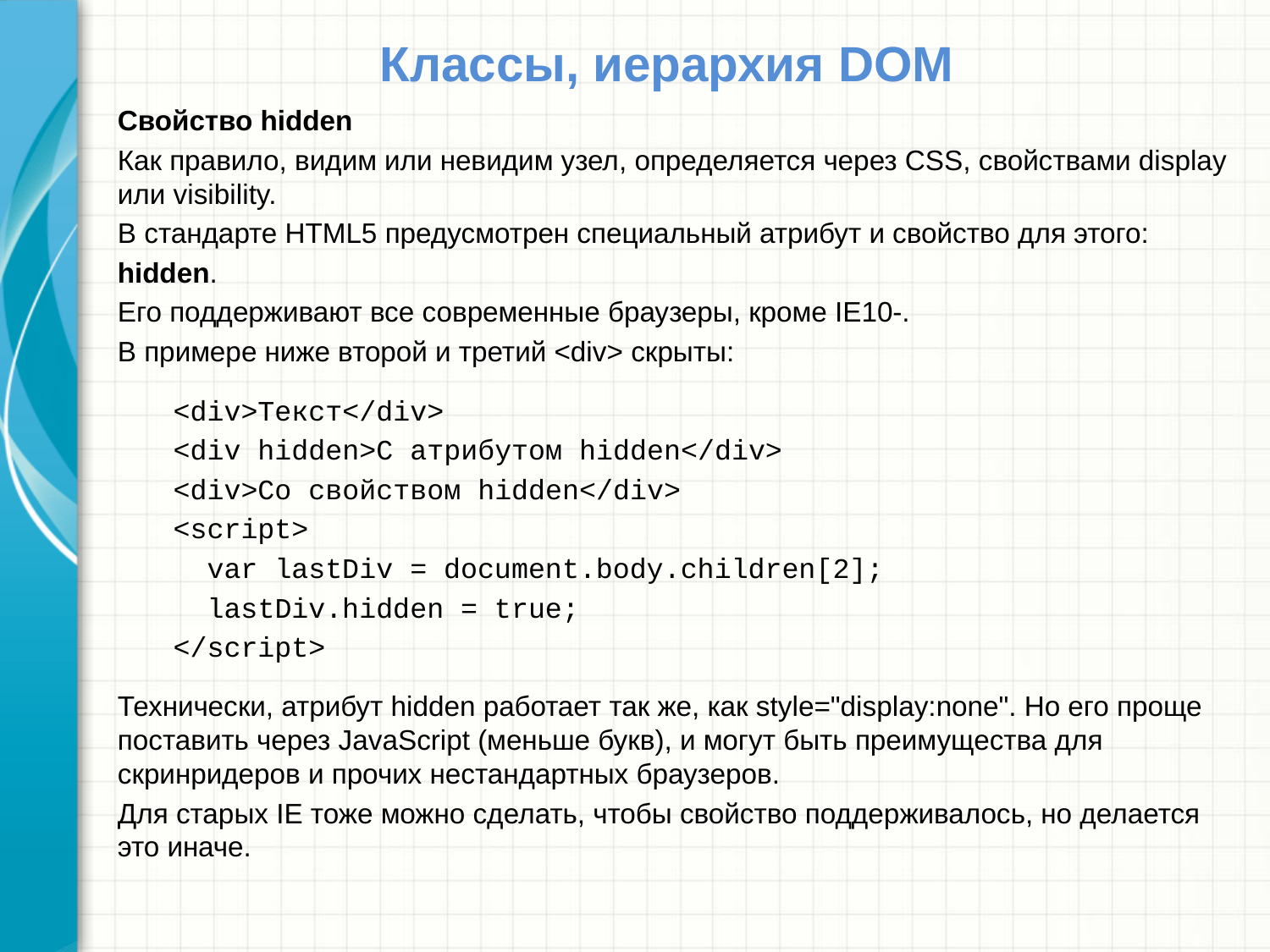

# Классы, иерархия DOM
Свойство hidden
Как правило, видим или невидим узел, определяется через CSS, свойствами display или visibility.
В стандарте HTML5 предусмотрен специальный атрибут и свойство для этого:
hidden.
Его поддерживают все современные браузеры, кроме IE10-.
В примере ниже второй и третий <div> скрыты:

<div>Текст</div>
<div hidden>С атрибутом hidden</div>
<div>Со свойством hidden</div>
<script>
  var lastDiv = document.body.children[2];
  lastDiv.hidden = true;
</script>

Технически, атрибут hidden работает так же, как style="display:none". Но его проще поставить через JavaScript (меньше букв), и могут быть преимущества для скринридеров и прочих нестандартных браузеров.
Для старых IE тоже можно сделать, чтобы свойство поддерживалось, но делается это иначе.